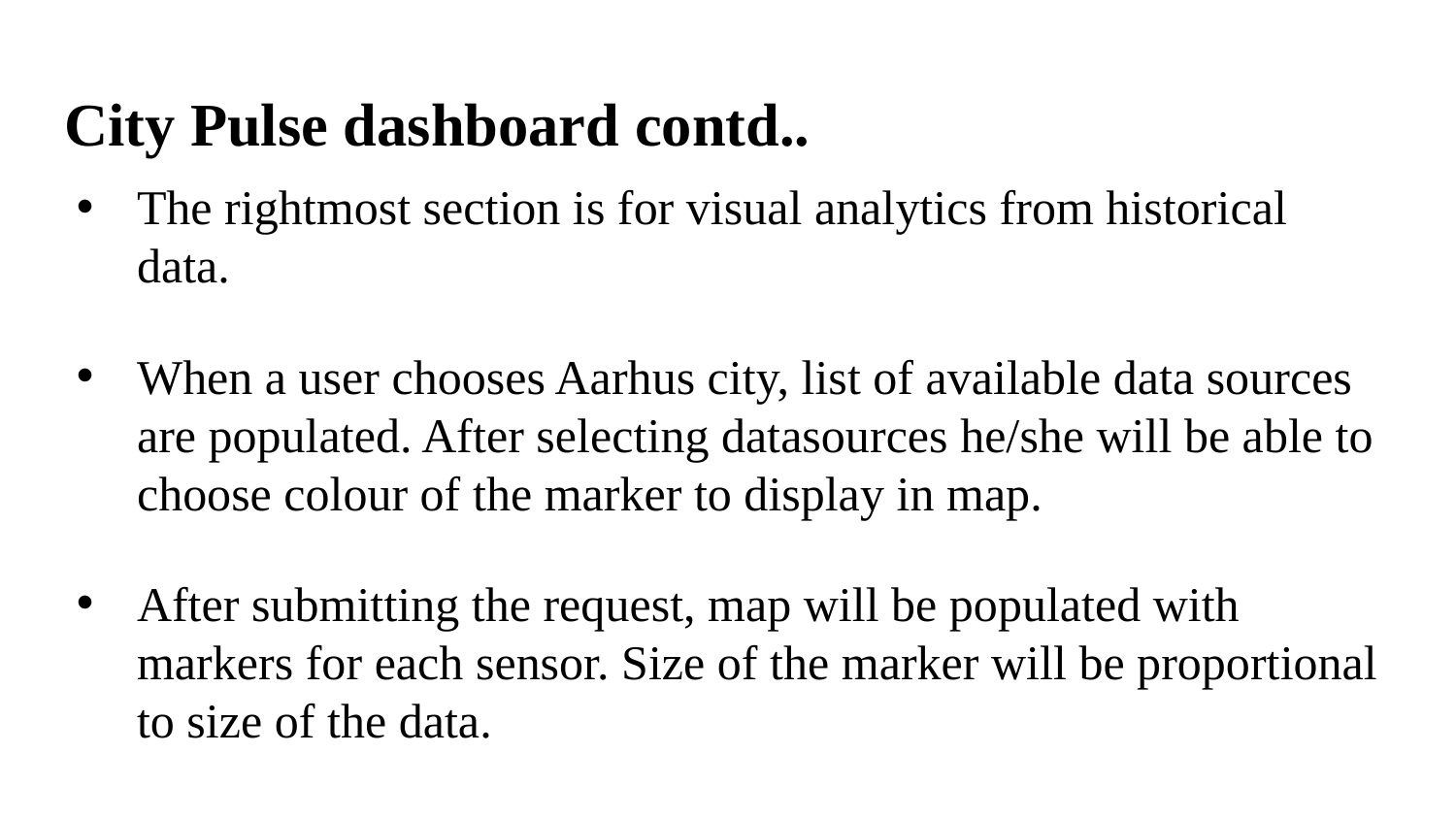

# City Pulse dashboard contd..
The rightmost section is for visual analytics from historical data.
When a user chooses Aarhus city, list of available data sources are populated. After selecting datasources he/she will be able to choose colour of the marker to display in map.
After submitting the request, map will be populated with markers for each sensor. Size of the marker will be proportional to size of the data.